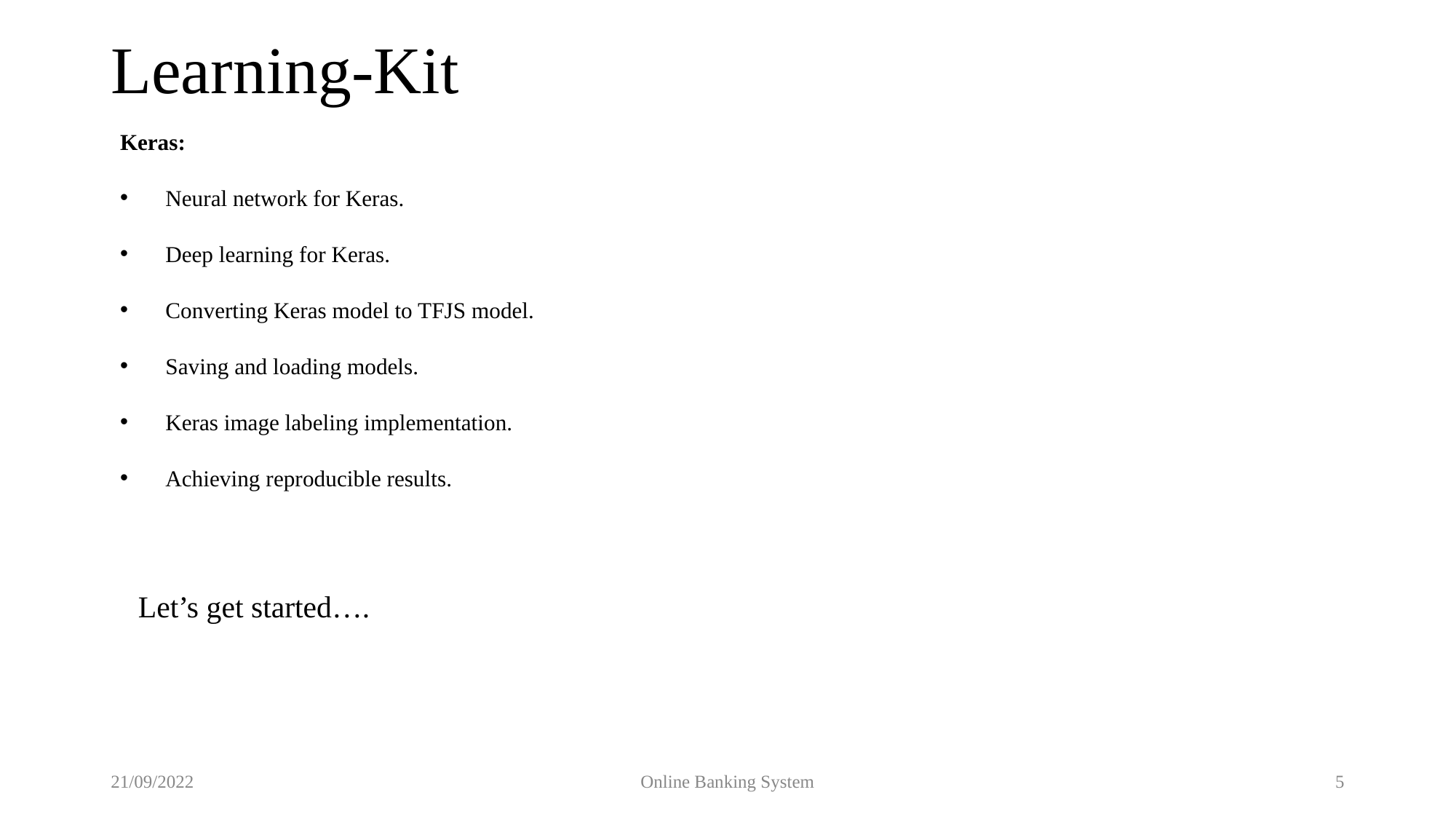

# Learning-Kit
Keras:
Neural network for Keras.
Deep learning for Keras.
Converting Keras model to TFJS model.
Saving and loading models.
Keras image labeling implementation.
Achieving reproducible results.

Let’s get started….
21/09/2022
Online Banking System
5